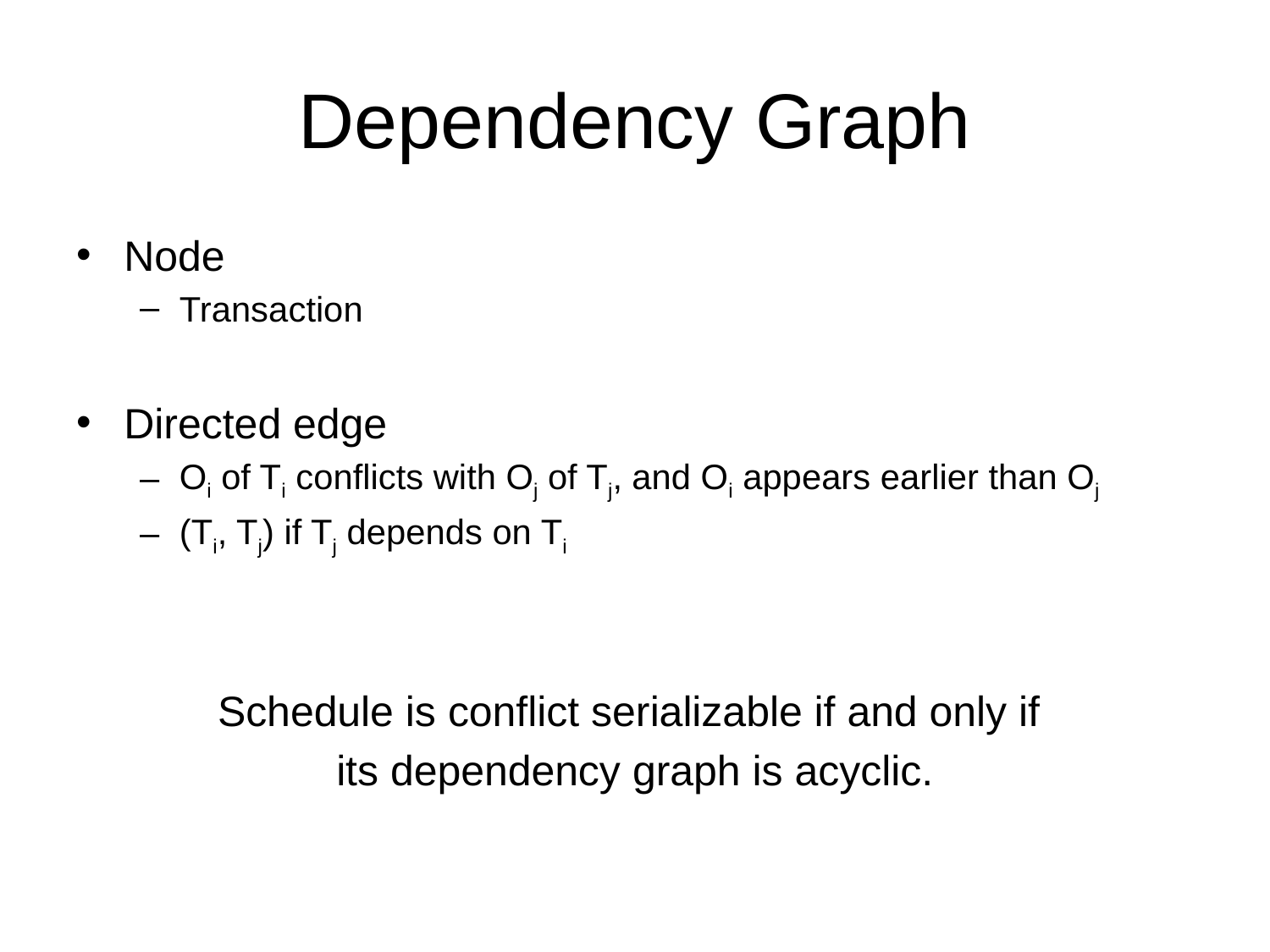

# Dependency Graph
Node
Transaction

Directed edge
Oi of Ti conflicts with Oj of Tj, and Oi appears earlier than Oj
(Ti, Tj) if Tj depends on Ti

Schedule is conflict serializable if and only if
its dependency graph is acyclic.